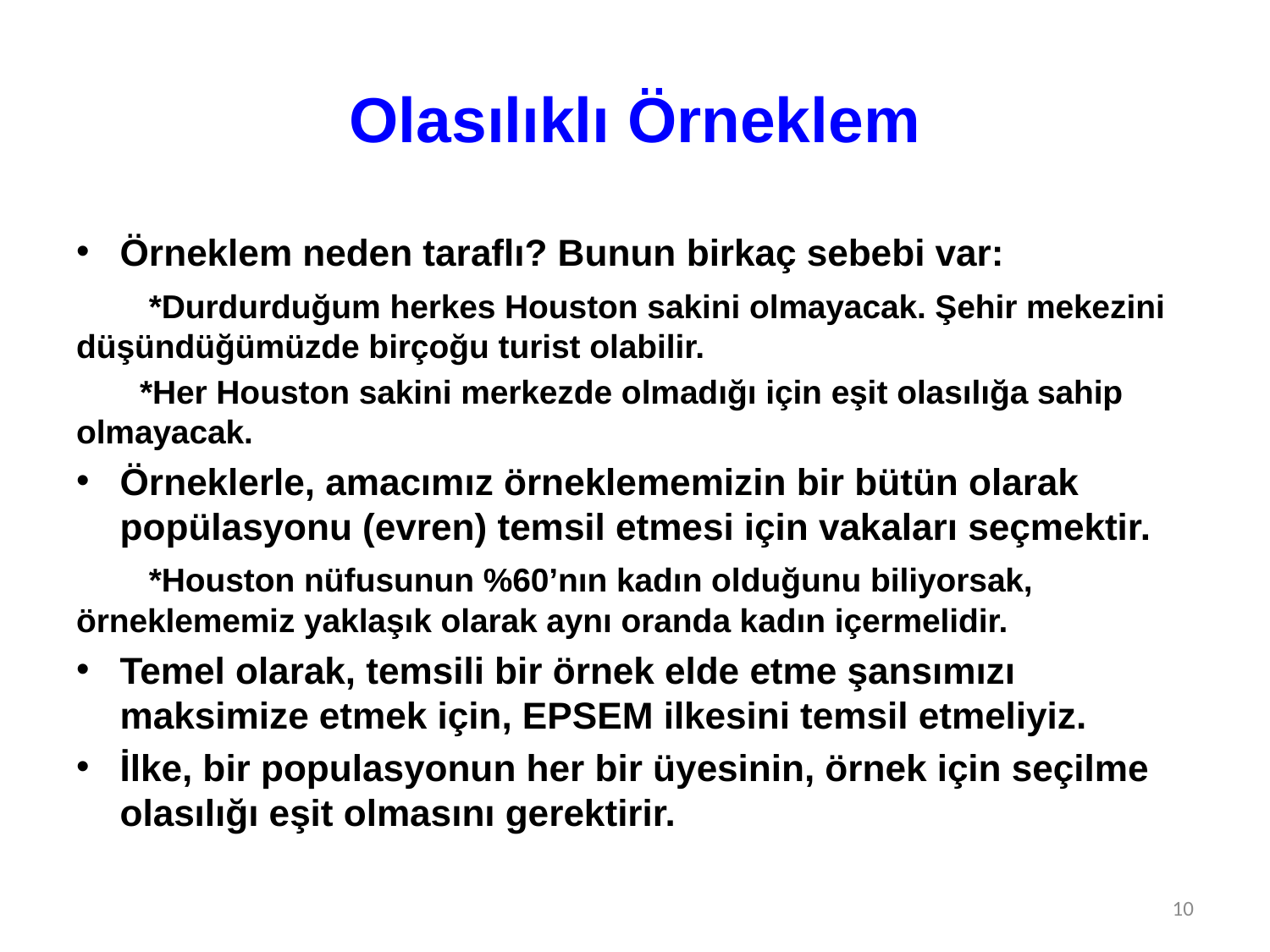

# Olasılıklı Örneklem
Örneklem neden taraflı? Bunun birkaç sebebi var:
       *Durdurduğum herkes Houston sakini olmayacak. Şehir mekezini düşündüğümüzde birçoğu turist olabilir.
       *Her Houston sakini merkezde olmadığı için eşit olasılığa sahip olmayacak.
Örneklerle, amacımız örneklememizin bir bütün olarak popülasyonu (evren) temsil etmesi için vakaları seçmektir.
       *Houston nüfusunun %60’nın kadın olduğunu biliyorsak, örneklememiz yaklaşık olarak aynı oranda kadın içermelidir.
Temel olarak, temsili bir örnek elde etme şansımızı maksimize etmek için, EPSEM ilkesini temsil etmeliyiz.
İlke, bir populasyonun her bir üyesinin, örnek için seçilme olasılığı eşit olmasını gerektirir.

10